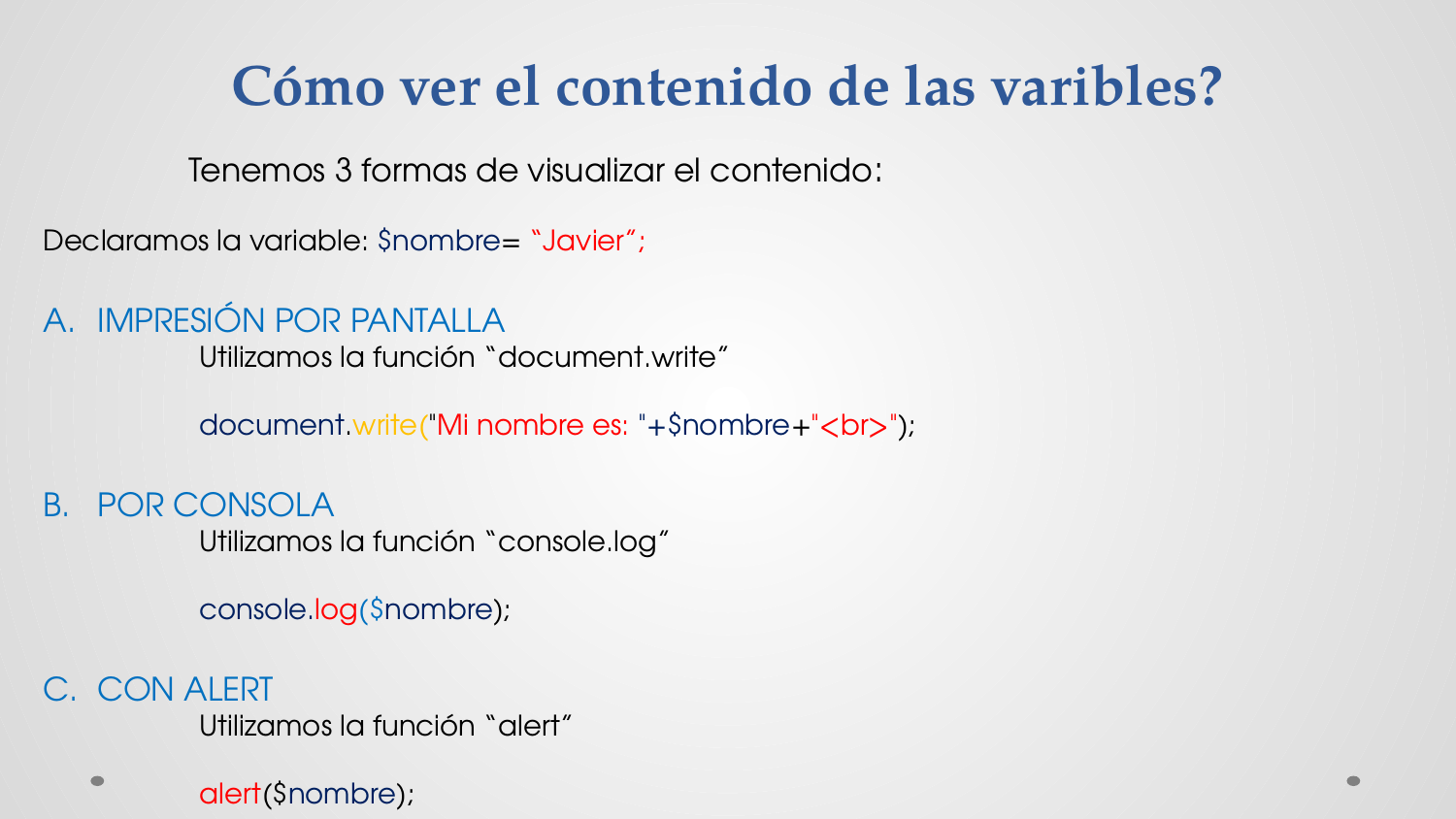

Cómo ver el contenido de las varibles?
	Tenemos 3 formas de visualizar el contenido:

Declaramos la variable: $nombre= “Javier”;

IMPRESIÓN POR PANTALLA
Utilizamos la función “document.write”

document.write("Mi nombre es: "+$nombre+"<br>");

POR CONSOLA
Utilizamos la función “console.log”

console.log($nombre);

CON ALERT
Utilizamos la función “alert”

alert($nombre);